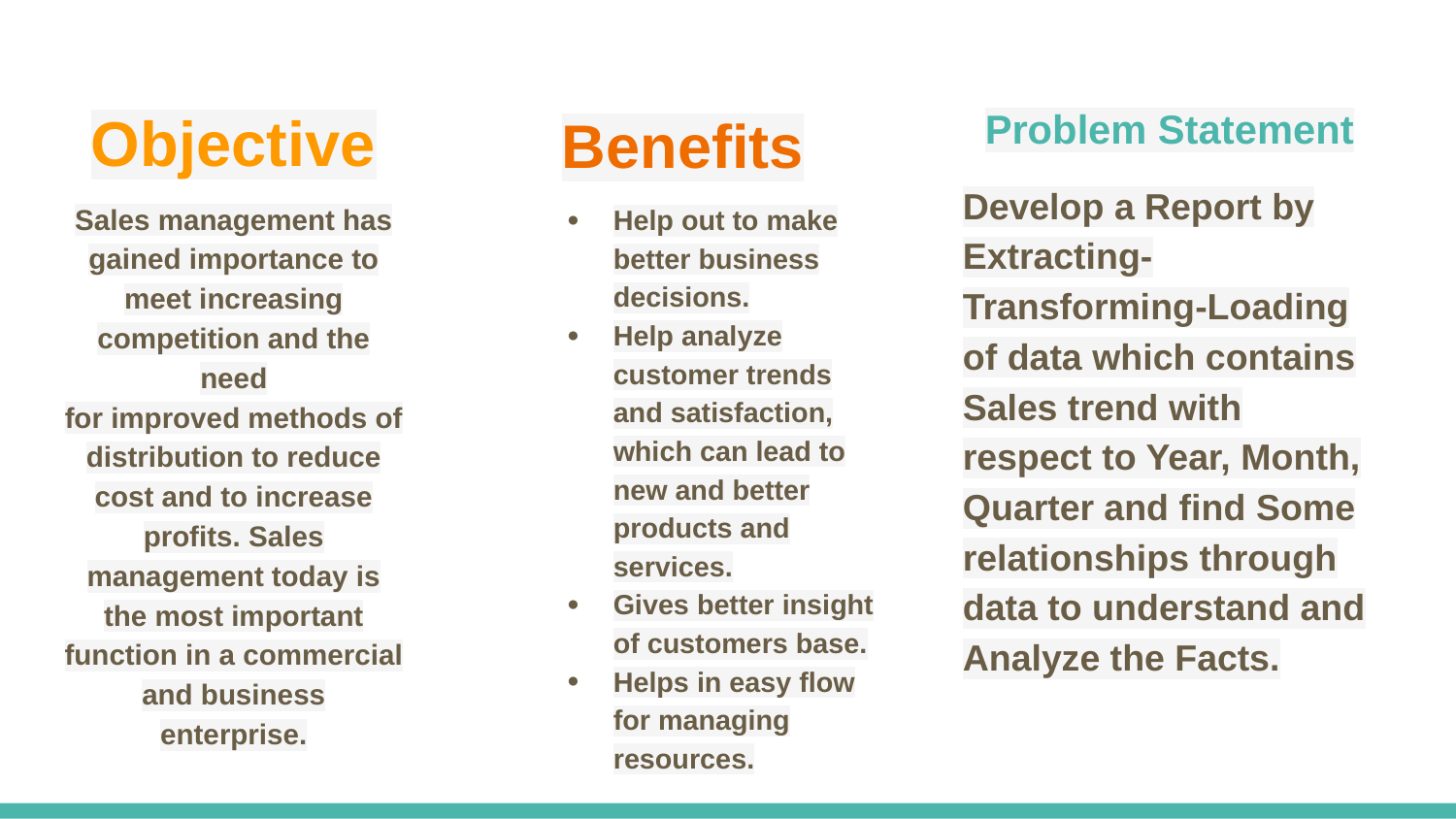

Objective​
Sales management has gained importance to meet increasing competition and the need​
for improved methods of distribution to reduce cost and to increase profits. Sales​
management today is the most important function in a commercial and business​
enterprise.​

Benefits​
Help out to make better business decisions.​
Help analyze customer trends and satisfaction, which can lead to new and better products and services.​
Gives better insight of customers base.​
Helps in easy flow for managing resources.​

Problem Statement​
Develop a Report by Extracting-Transforming-Loading of data which contains Sales trend with respect to Year, Month, Quarter and find Some relationships through data to understand and Analyze the Facts.​